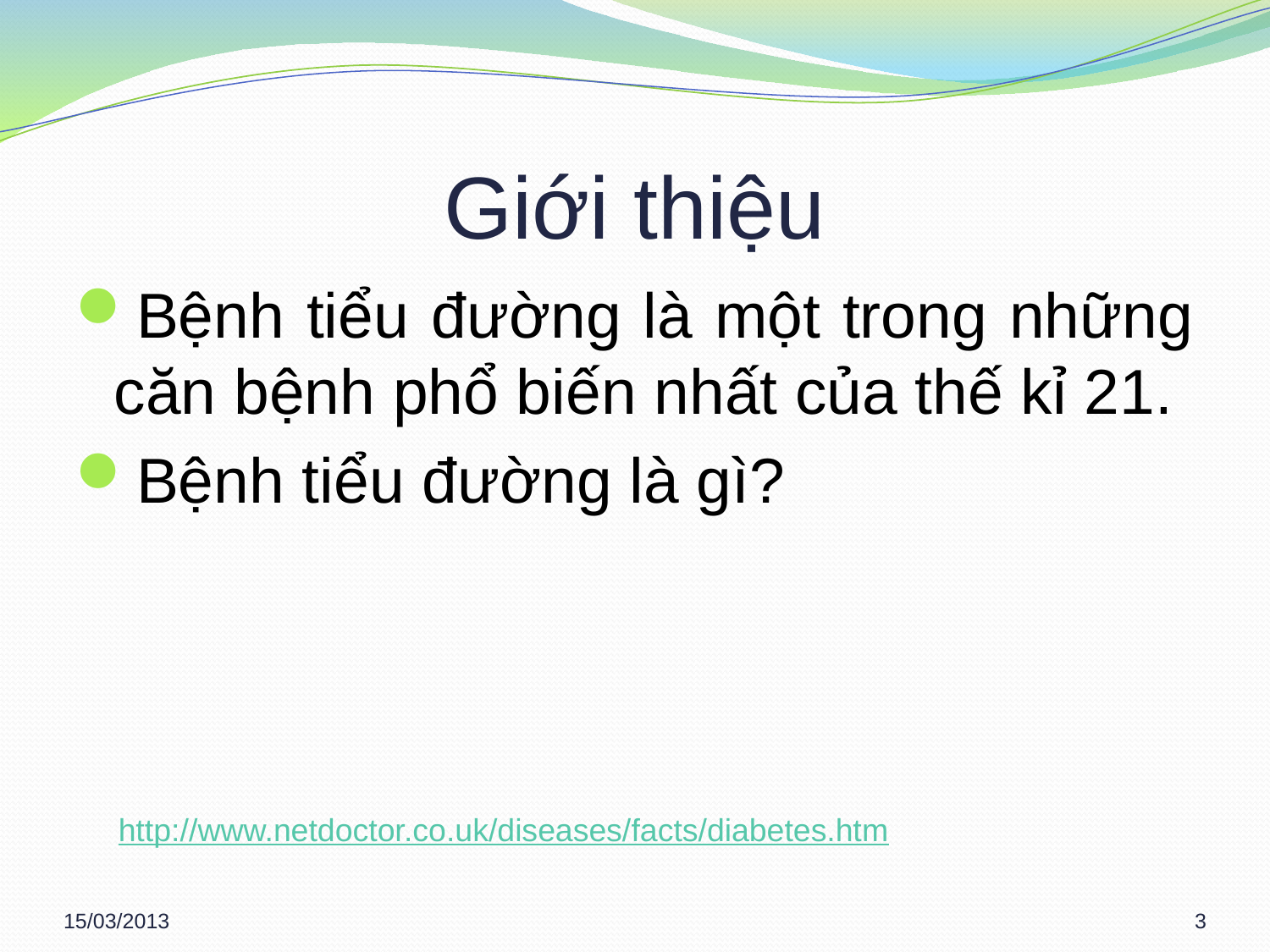

# Giới thiệu
Bệnh tiểu đường là một trong những căn bệnh phổ biến nhất của thế kỉ 21.
Bệnh tiểu đường là gì?

http://www.netdoctor.co.uk/diseases/facts/diabetes.htm
15/03/2013
3